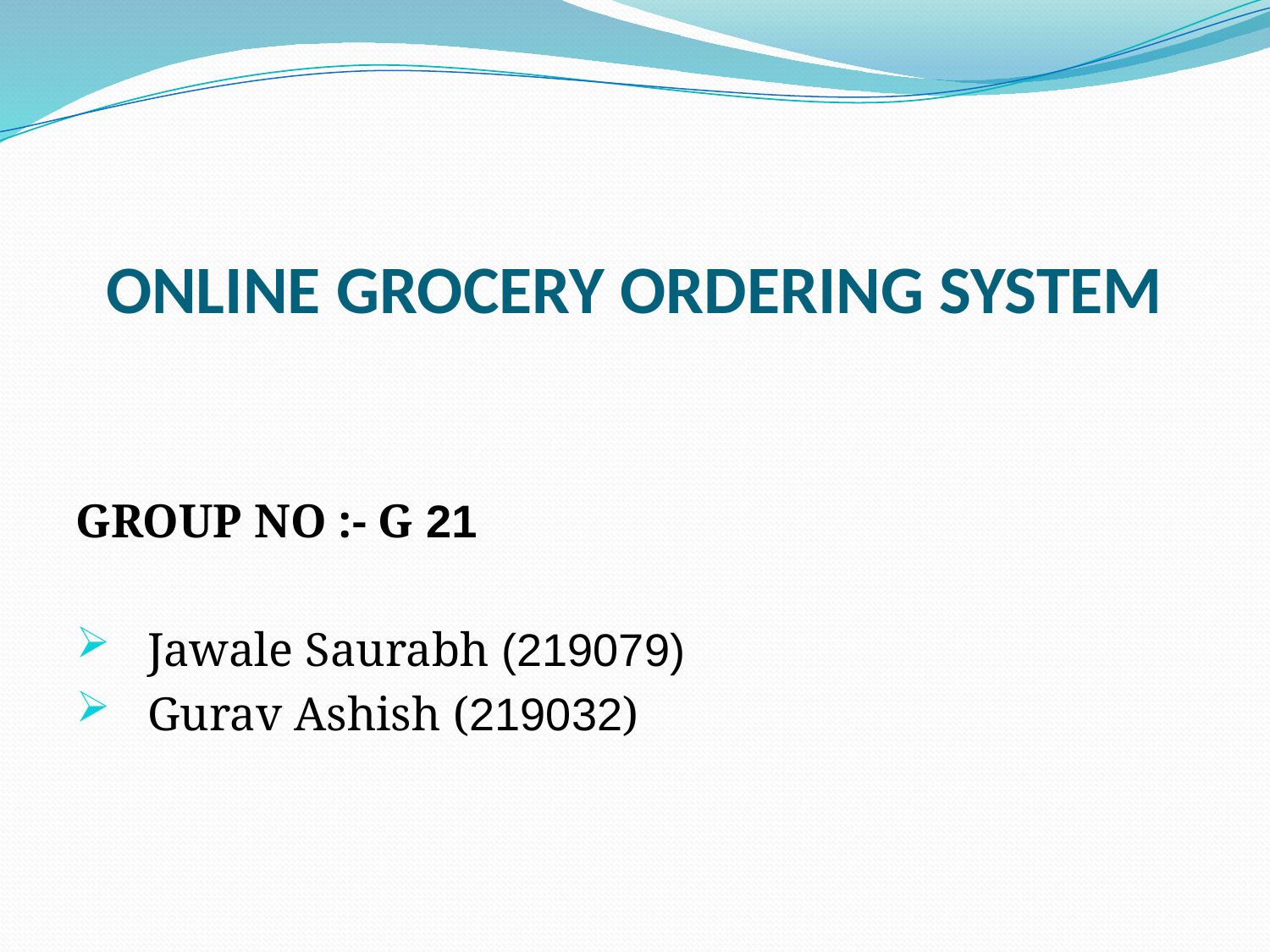

# ONLINE GROCERY ORDERING SYSTEM
GROUP NO :- G 21

Jawale Saurabh (219079)
Gurav Ashish (219032)